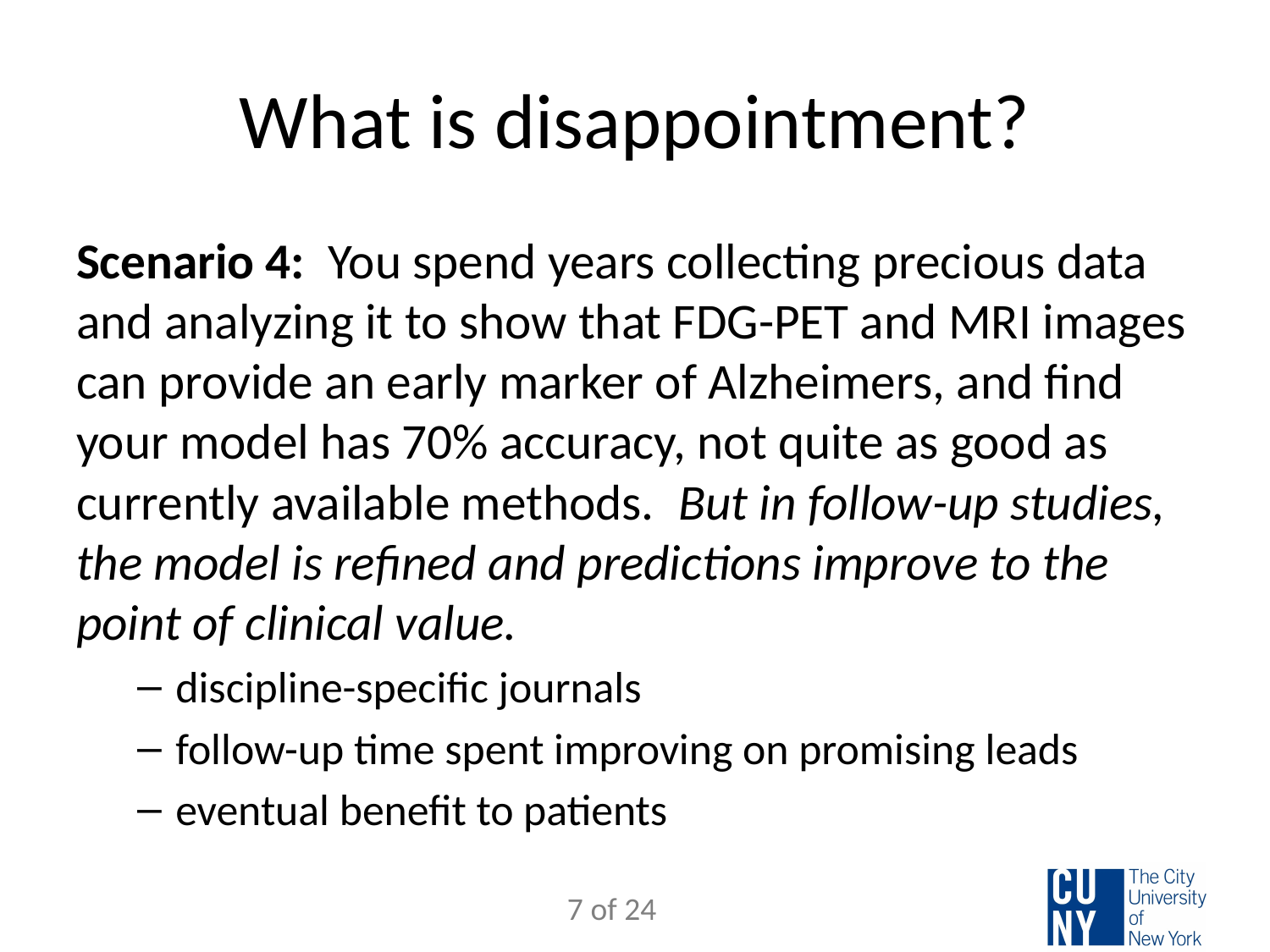

# What is disappointment?
Scenario 4:  You spend years collecting precious data and analyzing it to show that FDG-PET and MRI images can provide an early marker of Alzheimers, and find your model has 70% accuracy, not quite as good as currently available methods.  But in follow-up studies, the model is refined and predictions improve to the point of clinical value.
discipline-specific journals
follow-up time spent improving on promising leads
eventual benefit to patients